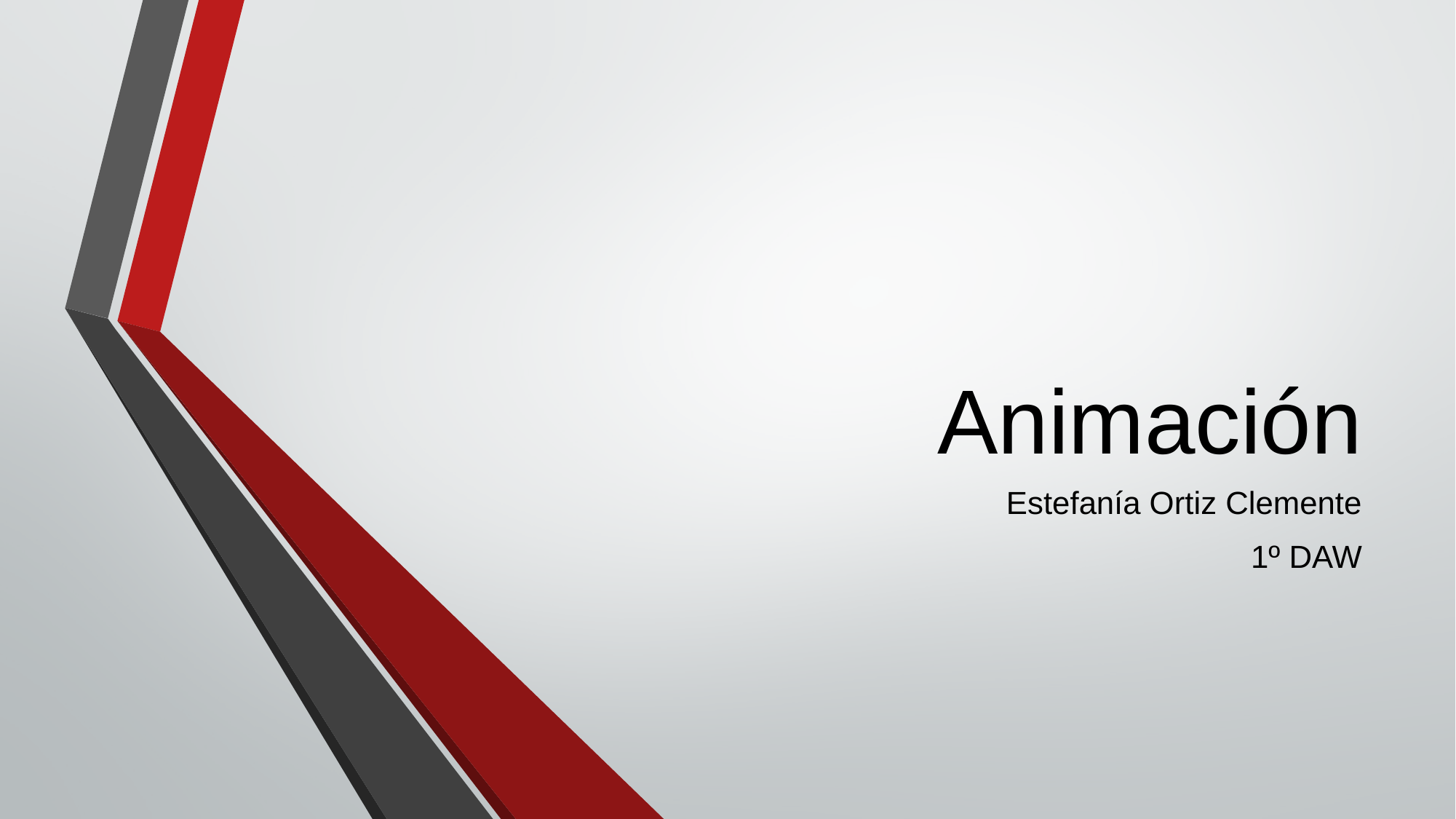

# Animación
Estefanía Ortiz Clemente
1º DAW